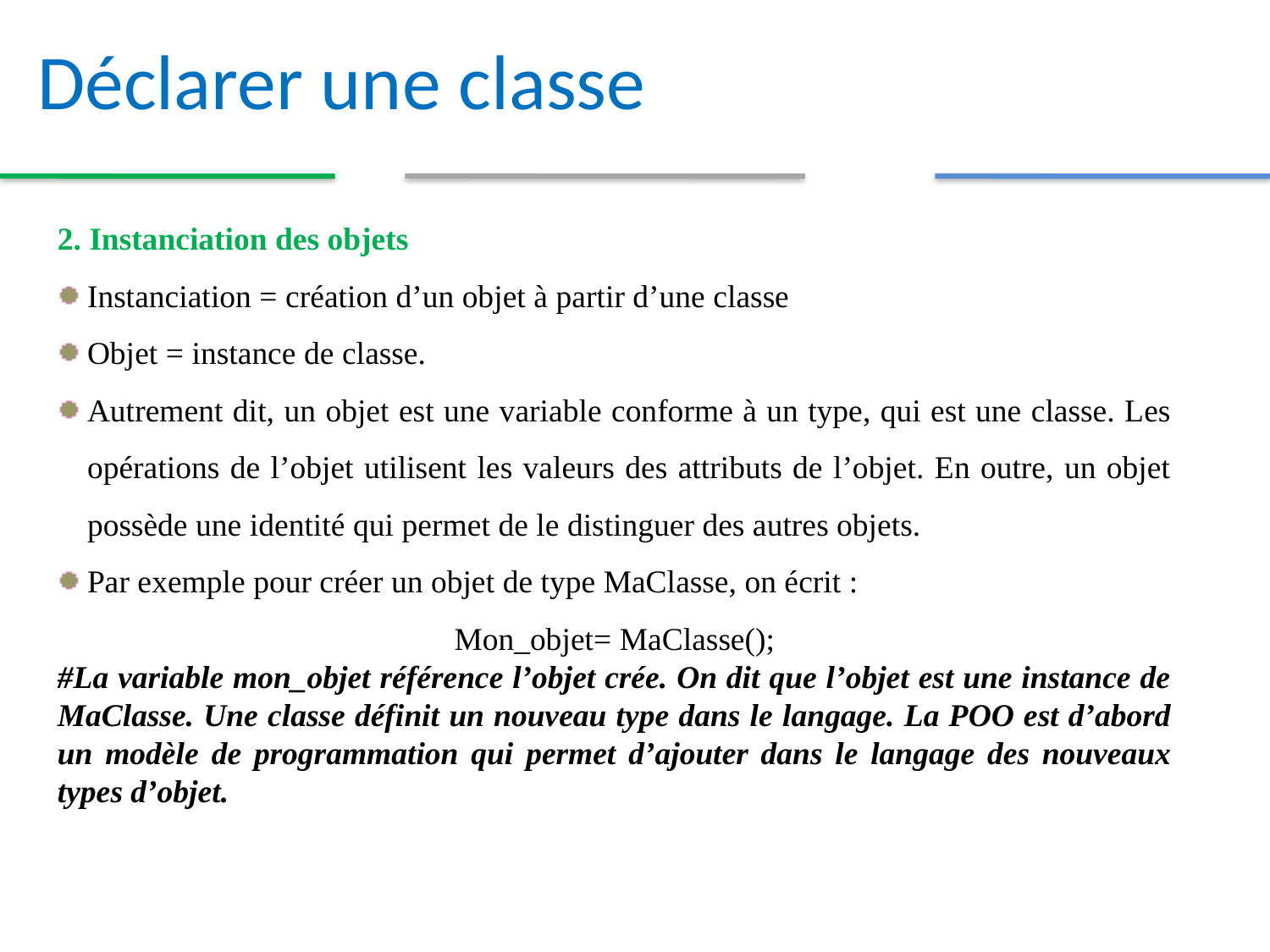

Déclarer une classe

2. Instanciation des objets
Instanciation = création d’un objet à partir d’une classe
Objet = instance de classe.
Autrement dit, un objet est une variable conforme à un type, qui est une classe. Les opérations de l’objet utilisent les valeurs des attributs de l’objet. En outre, un objet possède une identité qui permet de le distinguer des autres objets.
Par exemple pour créer un objet de type MaClasse, on écrit :
Mon_objet= MaClasse();
#La variable mon_objet référence l’objet crée. On dit que l’objet est une instance de MaClasse. Une classe définit un nouveau type dans le langage. La POO est d’abord un modèle de programmation qui permet d’ajouter dans le langage des nouveaux types d’objet.